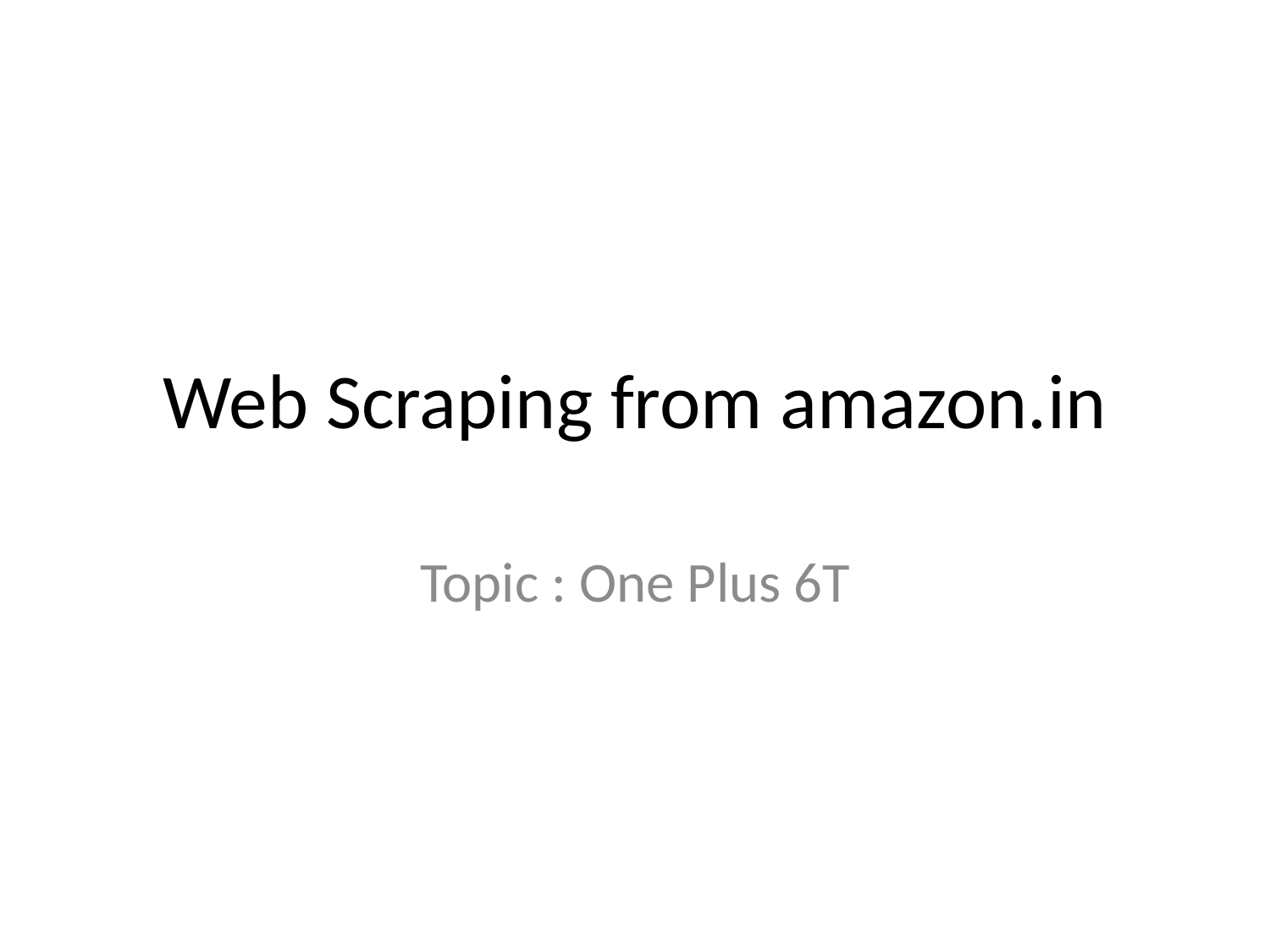

# Web Scraping from amazon.in
Topic : One Plus 6T